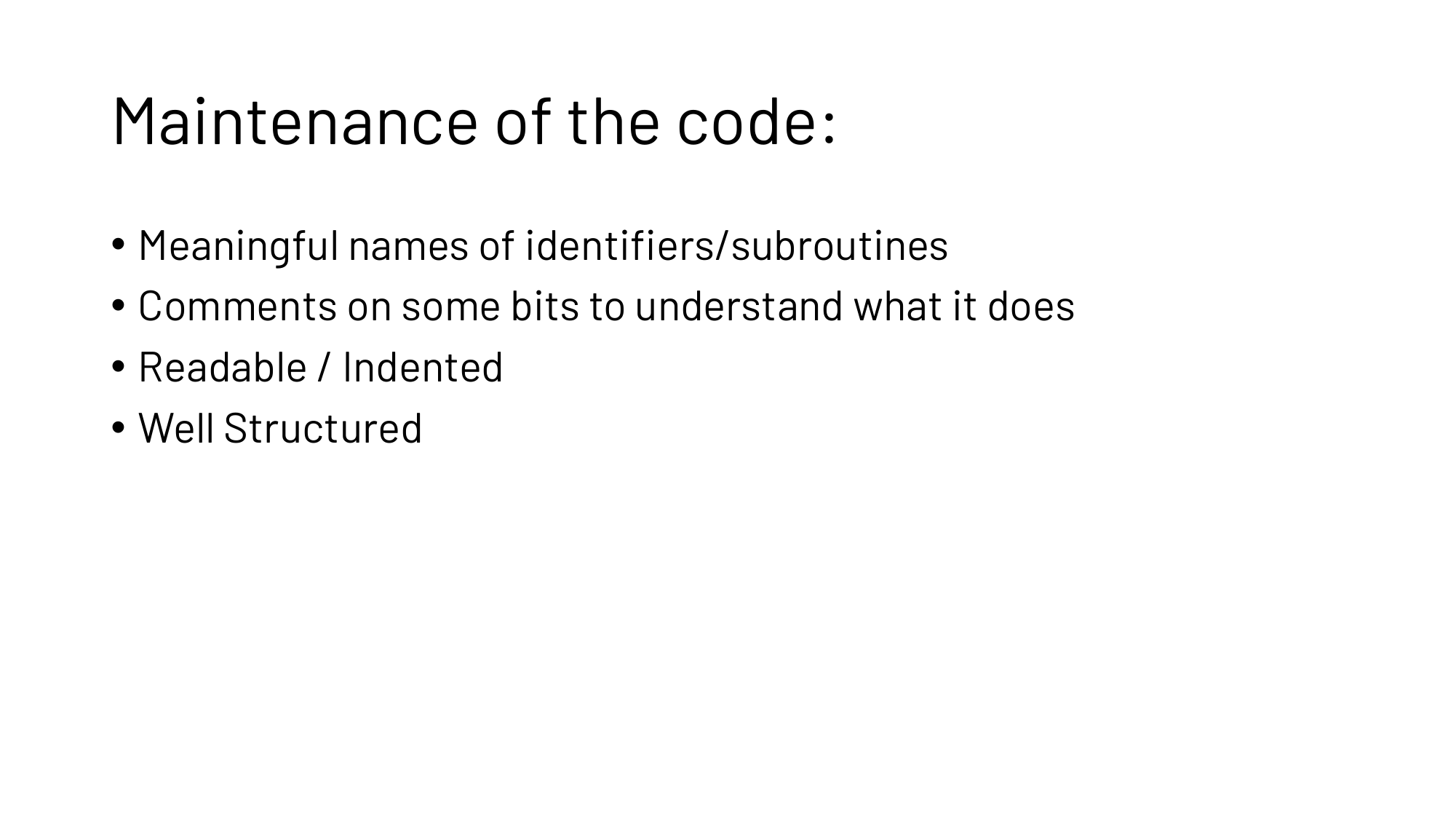

# Maintenance of the code:
Meaningful names of identifiers/subroutines
Comments on some bits to understand what it does
Readable / Indented
Well Structured